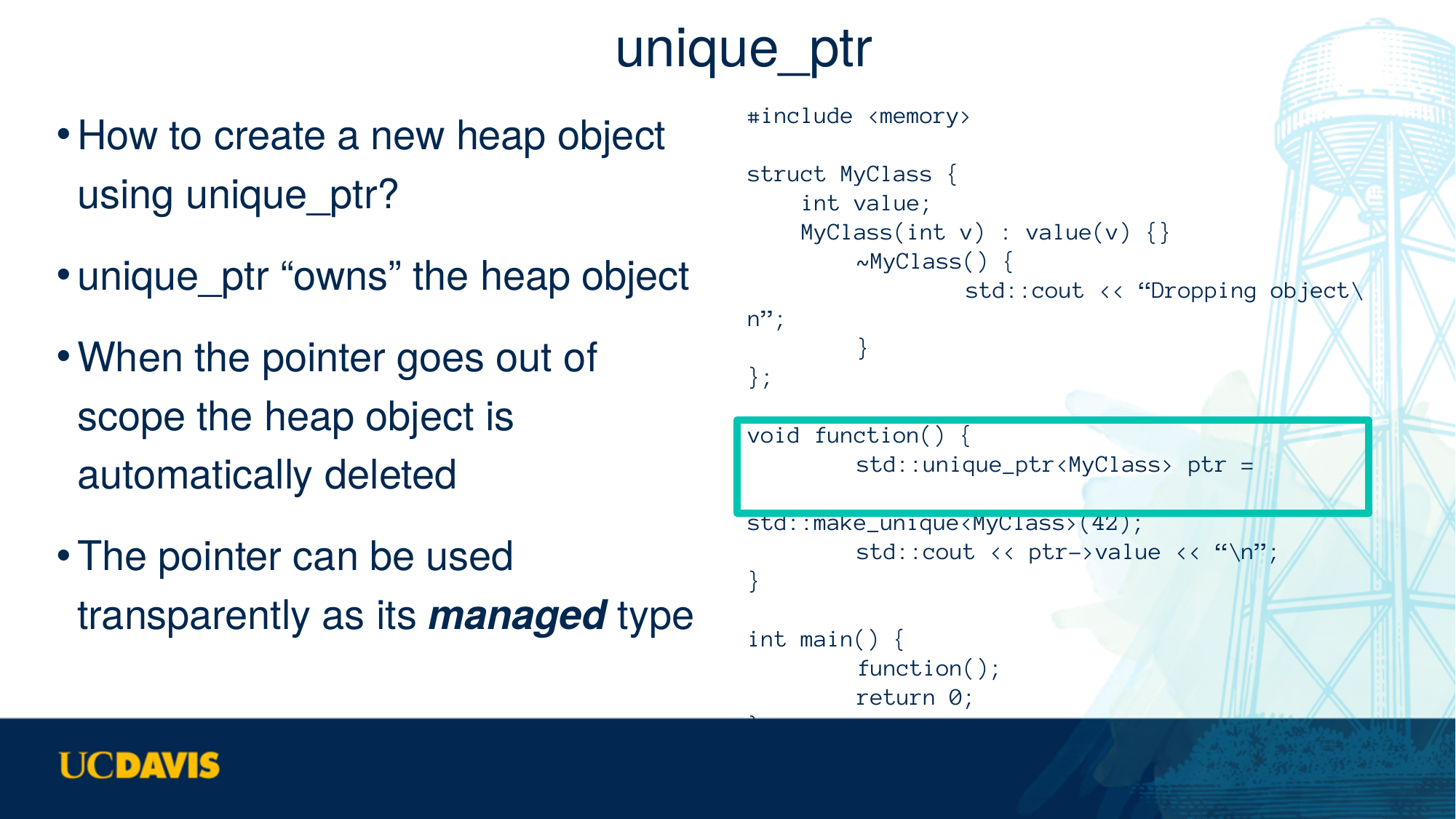

# unique_ptr
How to create a new heap object using unique_ptr?
unique_ptr “owns” the heap object
When the pointer goes out of scope the heap object is automatically deleted
The pointer can be used transparently as its managed type

#include <memory>

struct MyClass {
    int value;
    MyClass(int v) : value(v) {}
	~MyClass() {
		std::cout << “Dropping object\n”;
	}
};

void function() {
	std::unique_ptr<MyClass> ptr = 				std::make_unique<MyClass>(42);
	std::cout << ptr->value << “\n”;
}

int main() {
	function();
	return 0;
}